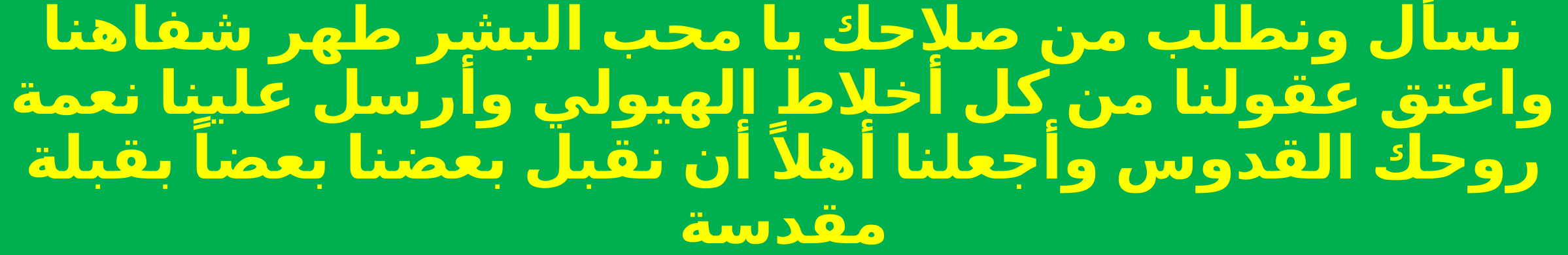

نسأل ونطلب من صلاحك يا محب البشر طهر شفاهنا واعتق عقولنا من كل أخلاط الهيولي وأرسل علينا نعمة روحك القدوس وأجعلنا أهلاً أن نقبل بعضنا بعضاً بقبلة مقدسة